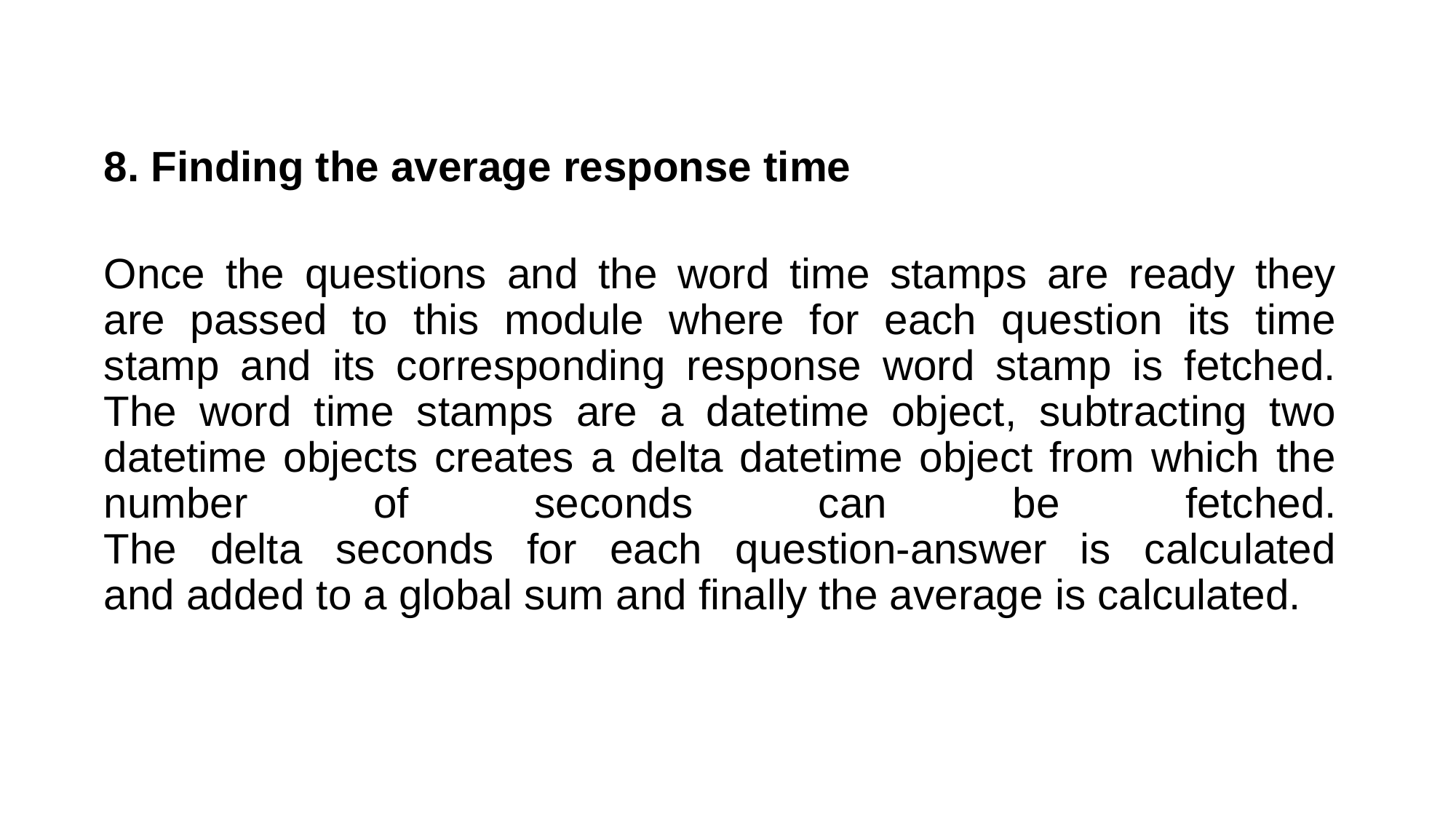

8. Finding the average response time
Once the questions and the word time stamps are ready they
are passed to this module where for each question its time
stamp and its corresponding response word stamp is fetched.
The word time stamps are a datetime object, subtracting two
datetime objects creates a delta datetime object from which the
number of seconds can be fetched.
The delta seconds for each question-answer is calculated
and added to a global sum and finally the average is calculated.